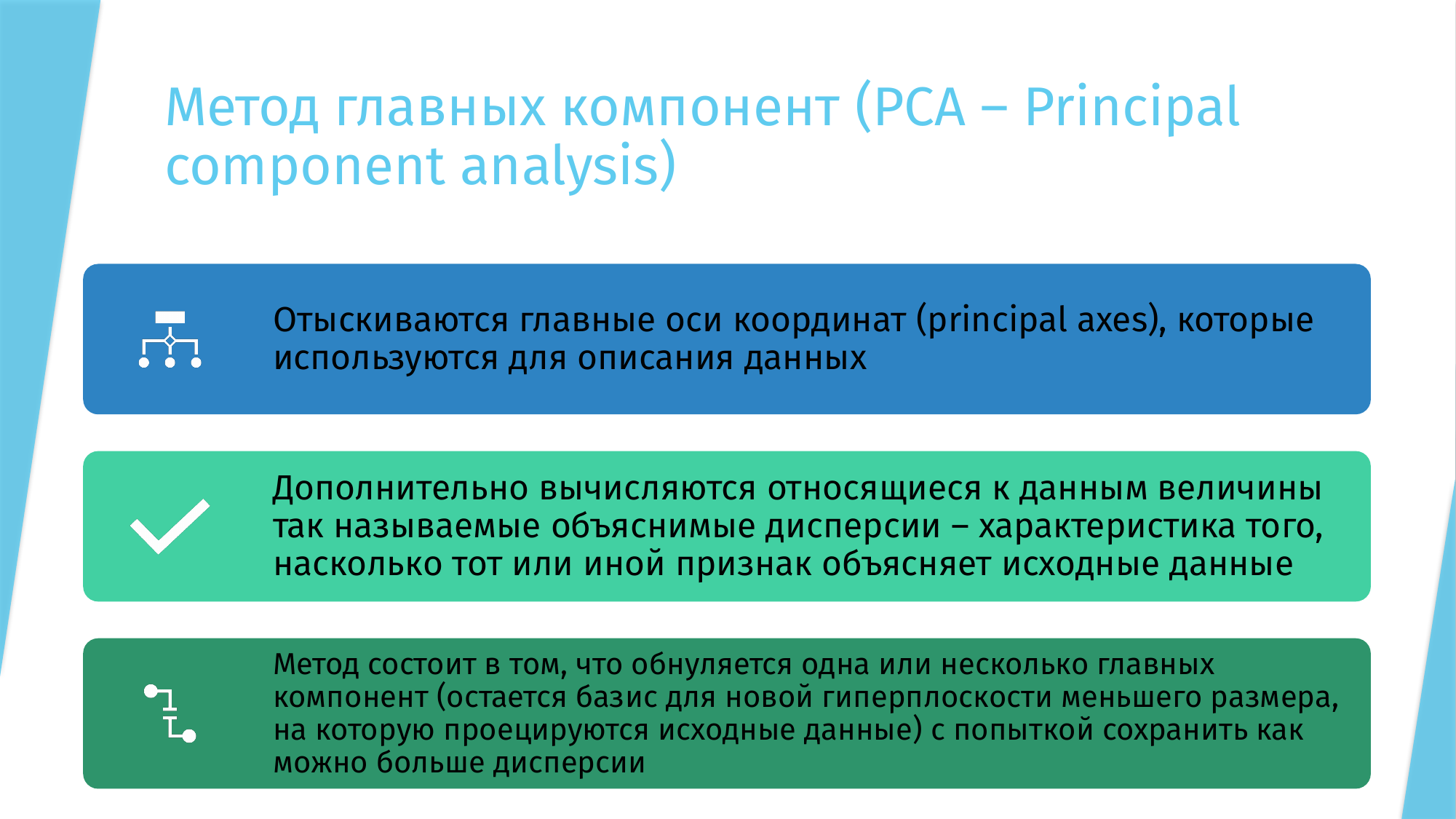

# Метод главных компонент (PCA – Principal component analysis)
Отыскиваются главные оси координат (principal axes), которые используются для описания данных
Дополнительно вычисляются относящиеся к данным величины так называемые объяснимые дисперсии – характеристика того, насколько тот или иной признак объясняет исходные данные
Метод состоит в том, что обнуляется одна или несколько главных компонент (остается базис для новой гиперплоскости меньшего размера, на которую проецируются исходные данные) с попыткой сохранить как можно больше дисперсии